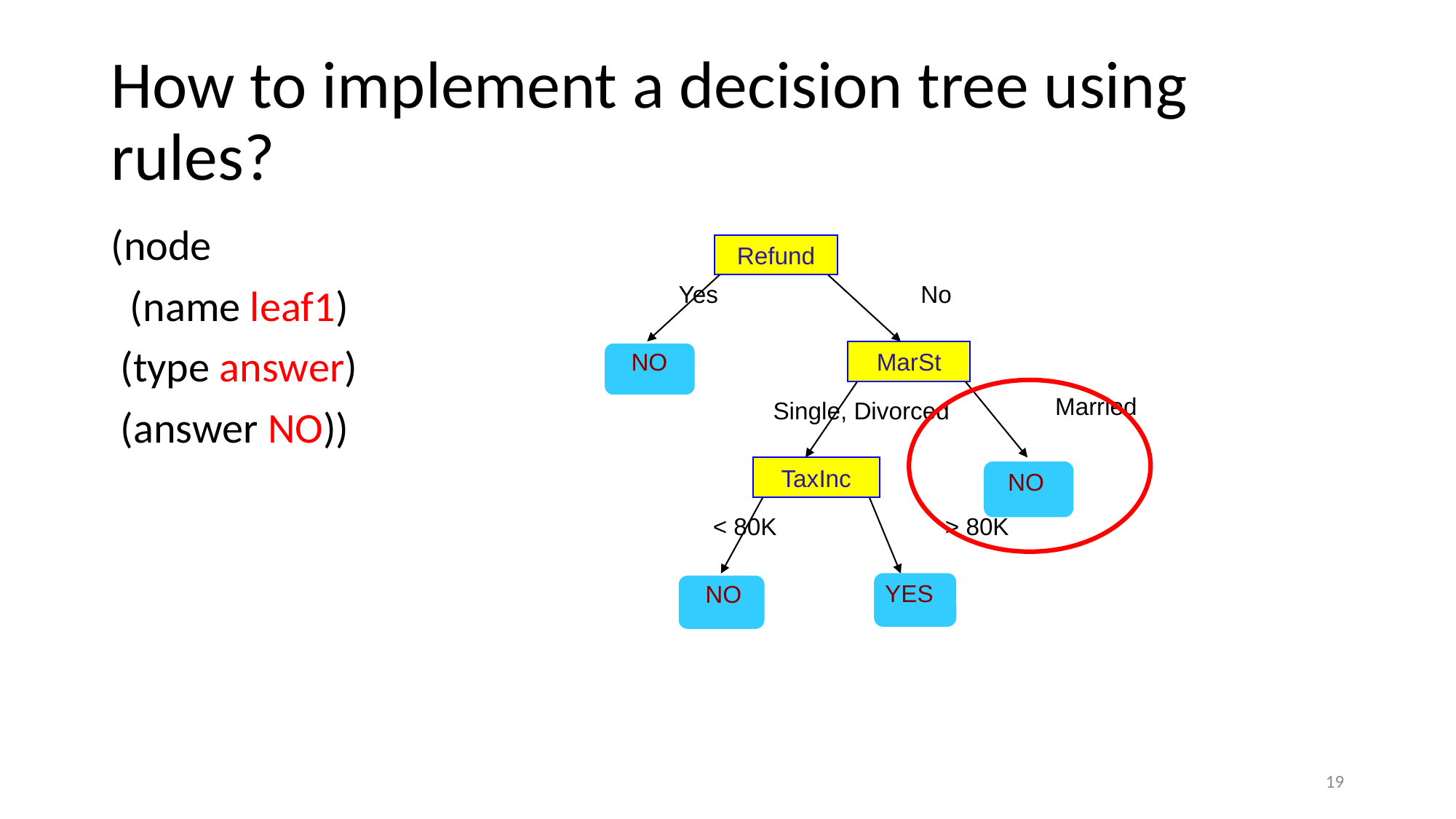

# How to implement a decision tree using rules?
(node
  (name leaf1)
 (type answer)
 (answer NO))

Refund
Yes
No

NO
MarSt

Married
Single, Divorced
TaxInc
NO

< 80K
> 80K
YES

NO

19